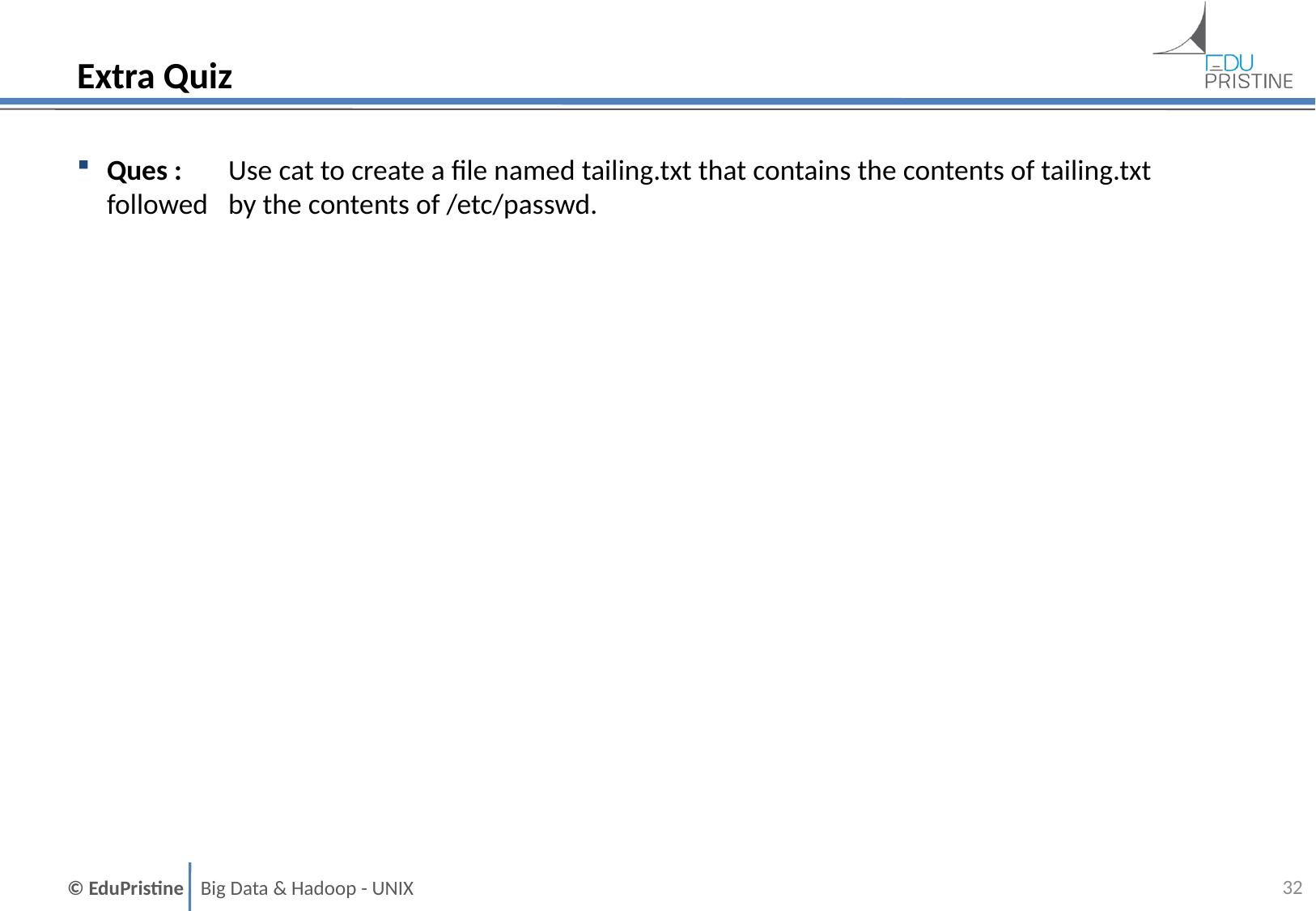

# Extra Quiz
Ques : 	Use cat to create a file named tailing.txt that contains the contents of tailing.txt followed   	by the contents of /etc/passwd.

32